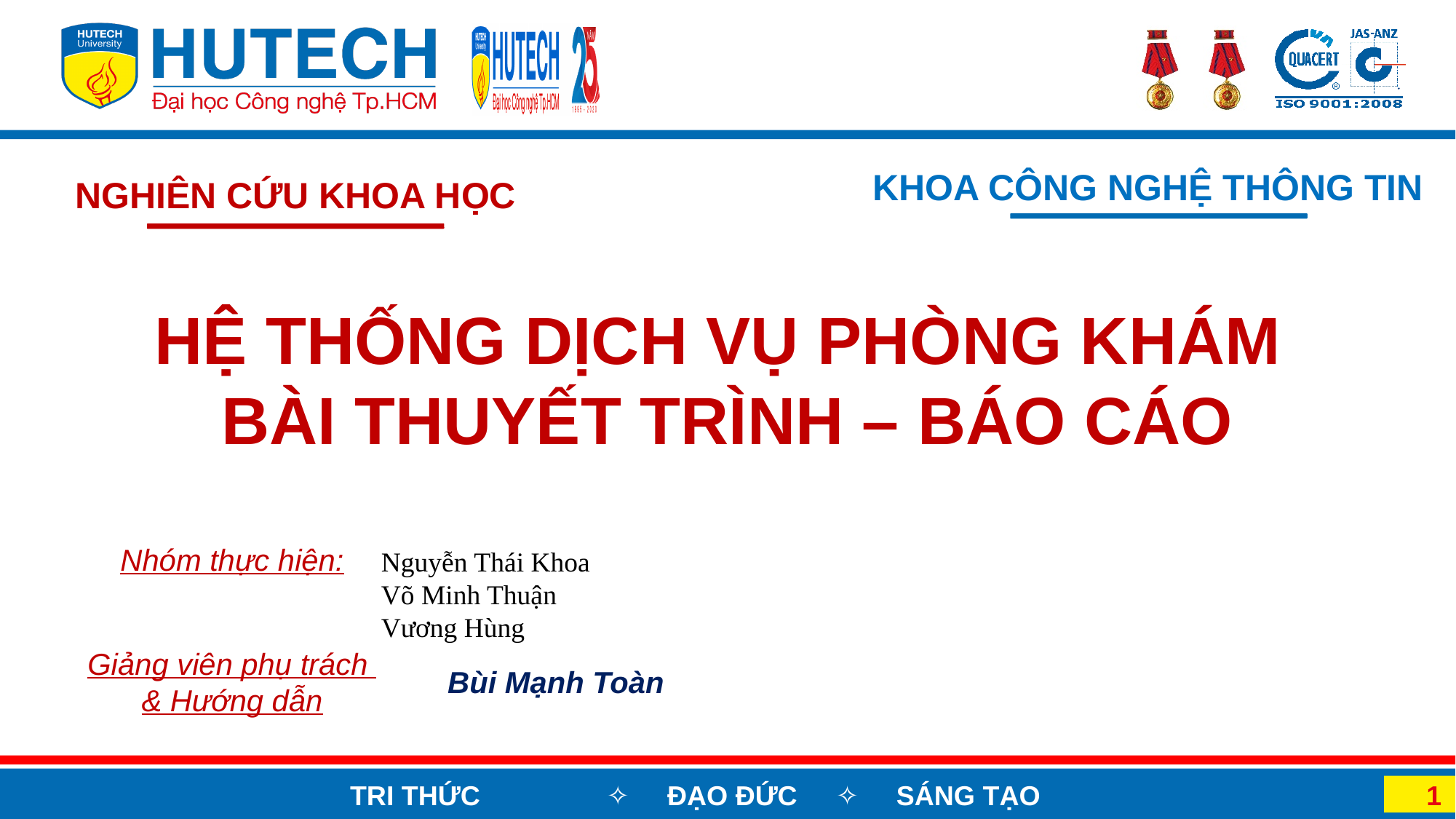

KHOA CÔNG NGHỆ THÔNG TIN
NGHIÊN CỨU KHOA HỌC

HỆ THỐNG DỊCH VỤ PHÒNG KHÁM
BÀI THUYẾT TRÌNH – BÁO CÁO
Nhóm thực hiện:
Nguyễn Thái Khoa
Võ Minh Thuận
Vương Hùng
Giảng viên phụ trách
& Hướng dẫn
Bùi Mạnh Toàn